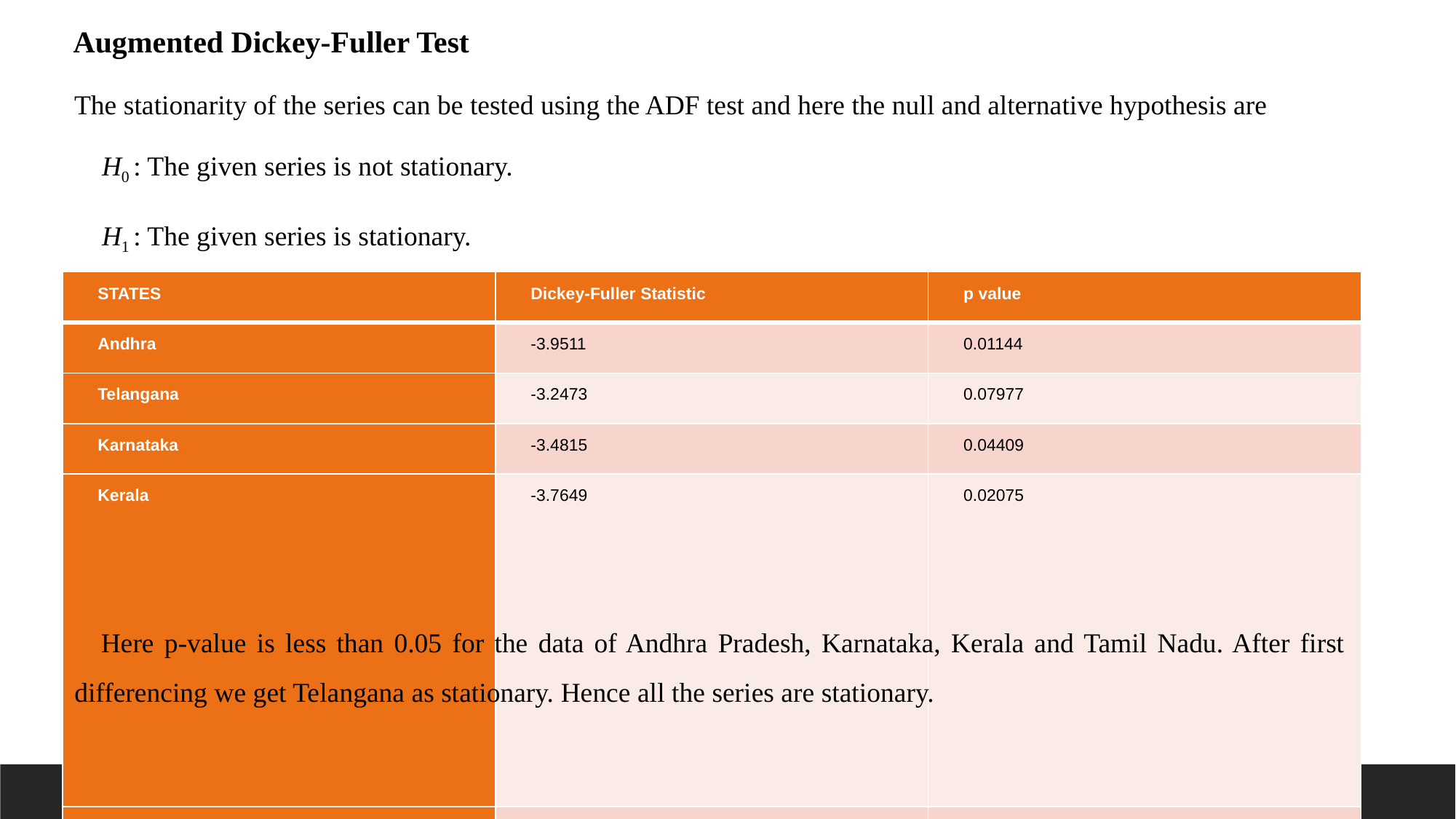

Augmented Dickey-Fuller Test
The stationarity of the series can be tested using the ADF test and here the null and alternative hypothesis are
H0 : The given series is not stationary.
H1 : The given series is stationary.
| STATES | Dickey-Fuller Statistic | p value |
| --- | --- | --- |
| Andhra | -3.9511 | 0.01144 |
| Telangana | -3.2473 | 0.07977 |
| Karnataka | -3.4815 | 0.04409 |
| Kerala | -3.7649 | 0.02075 |
| Tamil Nadu | -3.8701 | 0.01549 |
Here p-value is less than 0.05 for the data of Andhra Pradesh, Karnataka, Kerala and Tamil Nadu. After first differencing we get Telangana as stationary. Hence all the series are stationary.